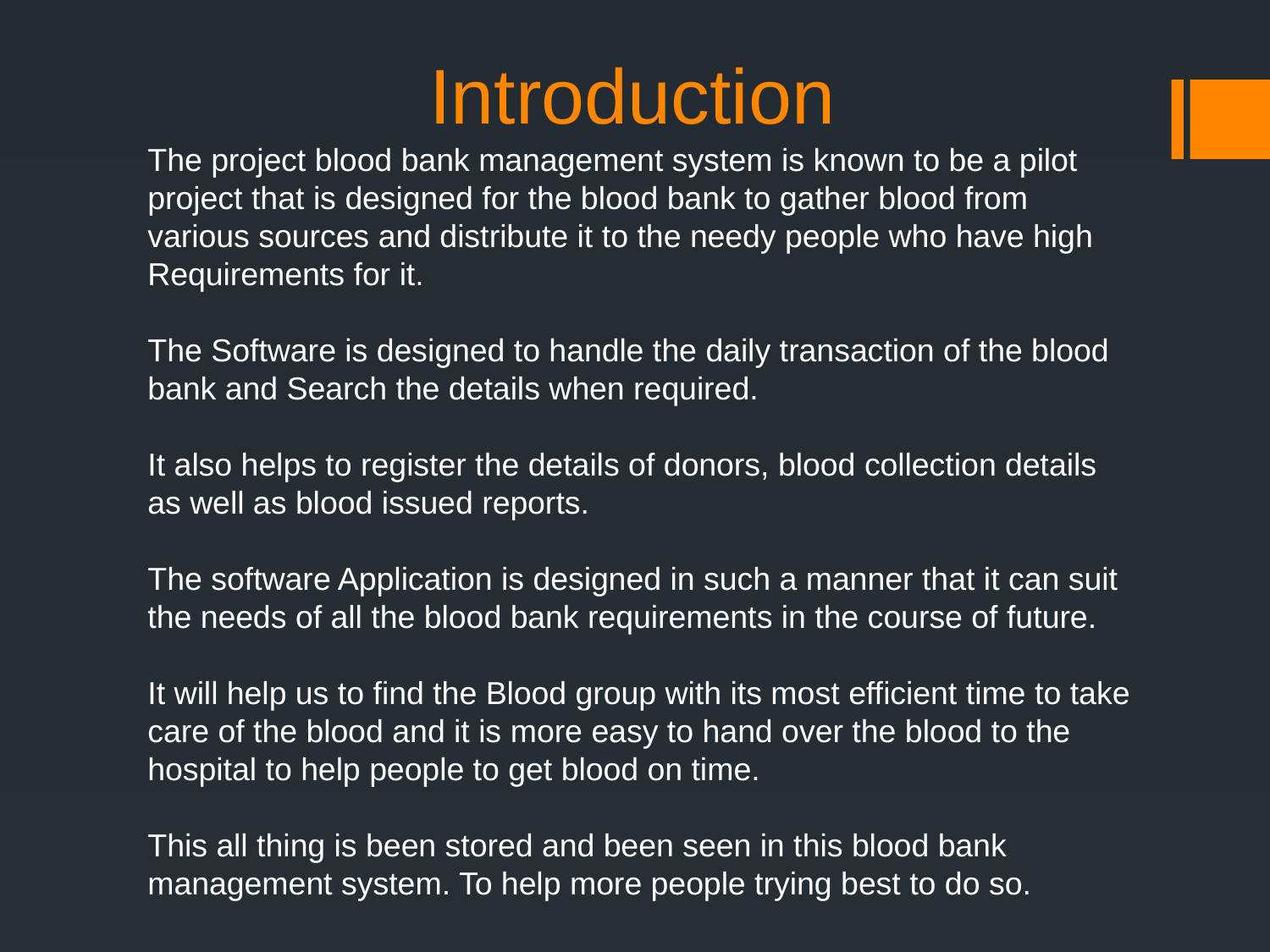

# Introduction The project blood bank management system is known to be a pilot project that is designed for the blood bank to gather blood from various sources and distribute it to the needy people who have high Requirements for it. The Software is designed to handle the daily transaction of the blood bank and Search the details when required. It also helps to register the details of donors, blood collection details as well as blood issued reports. The software Application is designed in such a manner that it can suit the needs of all the blood bank requirements in the course of future. It will help us to find the Blood group with its most efficient time to take care of the blood and it is more easy to hand over the blood to the hospital to help people to get blood on time. This all thing is been stored and been seen in this blood bank management system. To help more people trying best to do so.